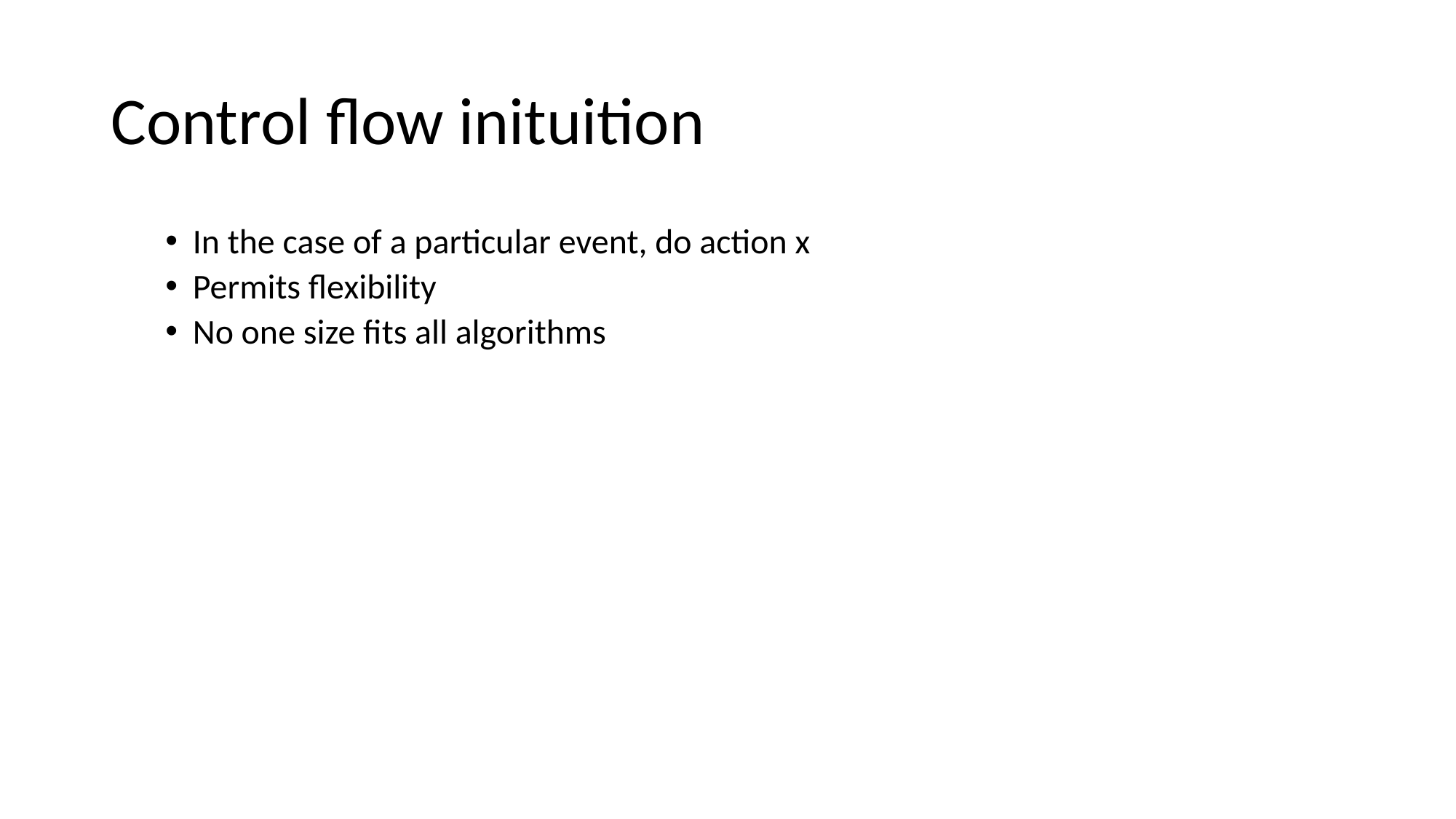

# Control flow inituition
In the case of a particular event, do action x
Permits flexibility
No one size fits all algorithms